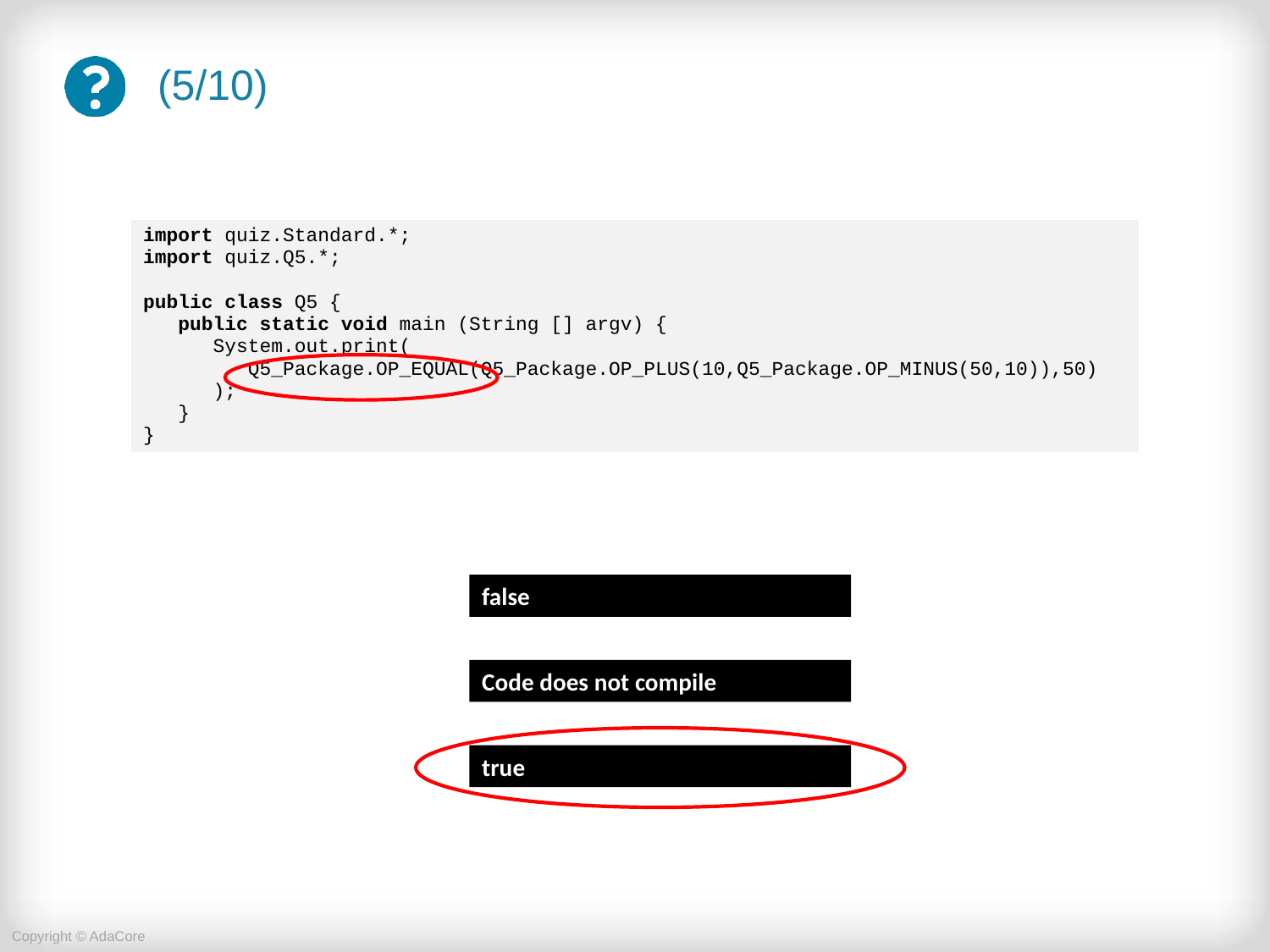

# (5/10)
| import quiz.Standard.\*; import quiz.Q5.\*; public class Q5 { public static void main (String [] argv) { System.out.print( Q5\_Package.OP\_EQUAL(Q5\_Package.OP\_PLUS(10,Q5\_Package.OP\_MINUS(50,10)),50) ); } } |
| --- |

false
Code does not compile

true